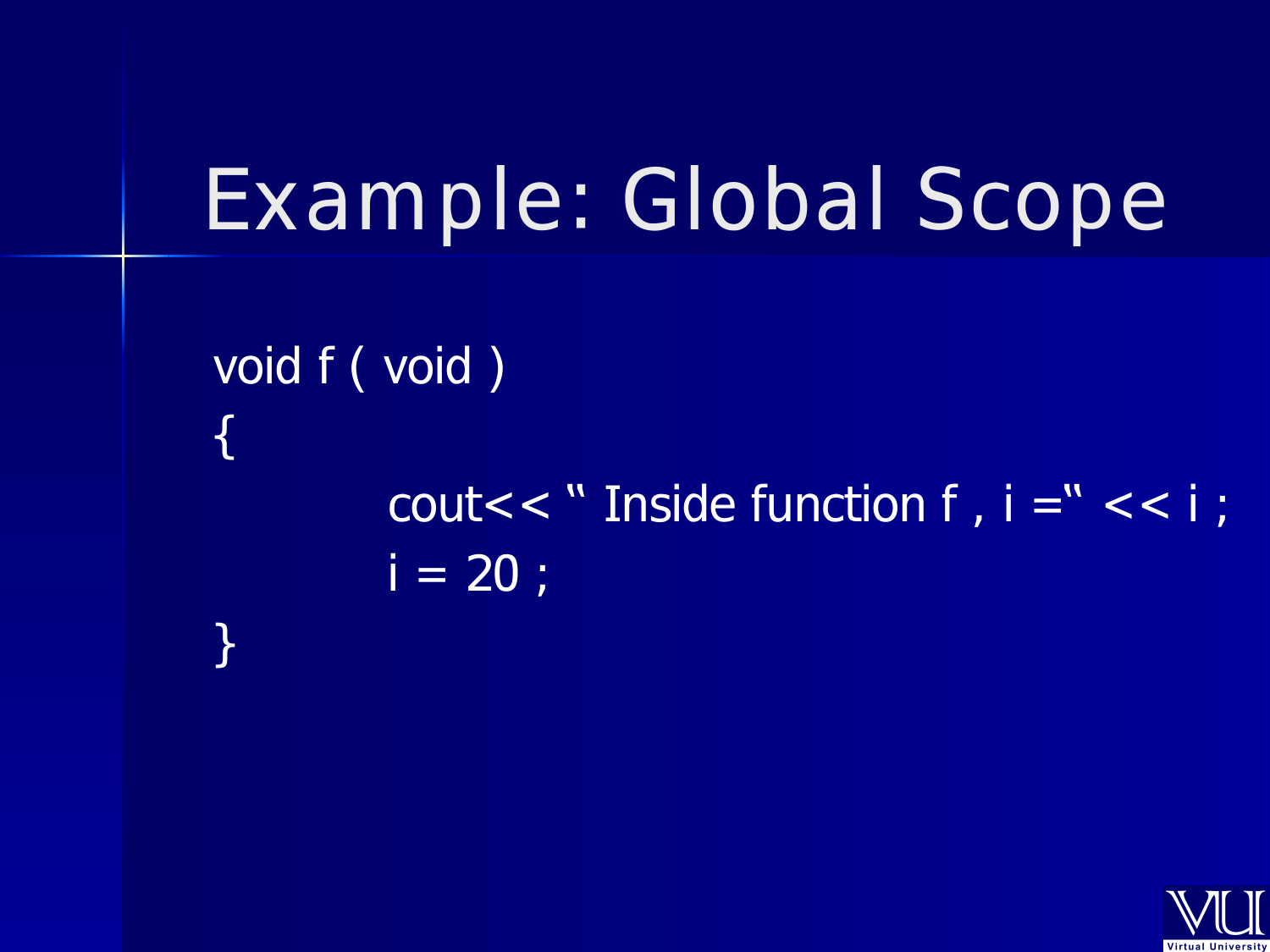

# Example: Global Scope
void f ( void )
{
		cout<< “ Inside function f , i =“ << i ;
		i = 20 ;
}